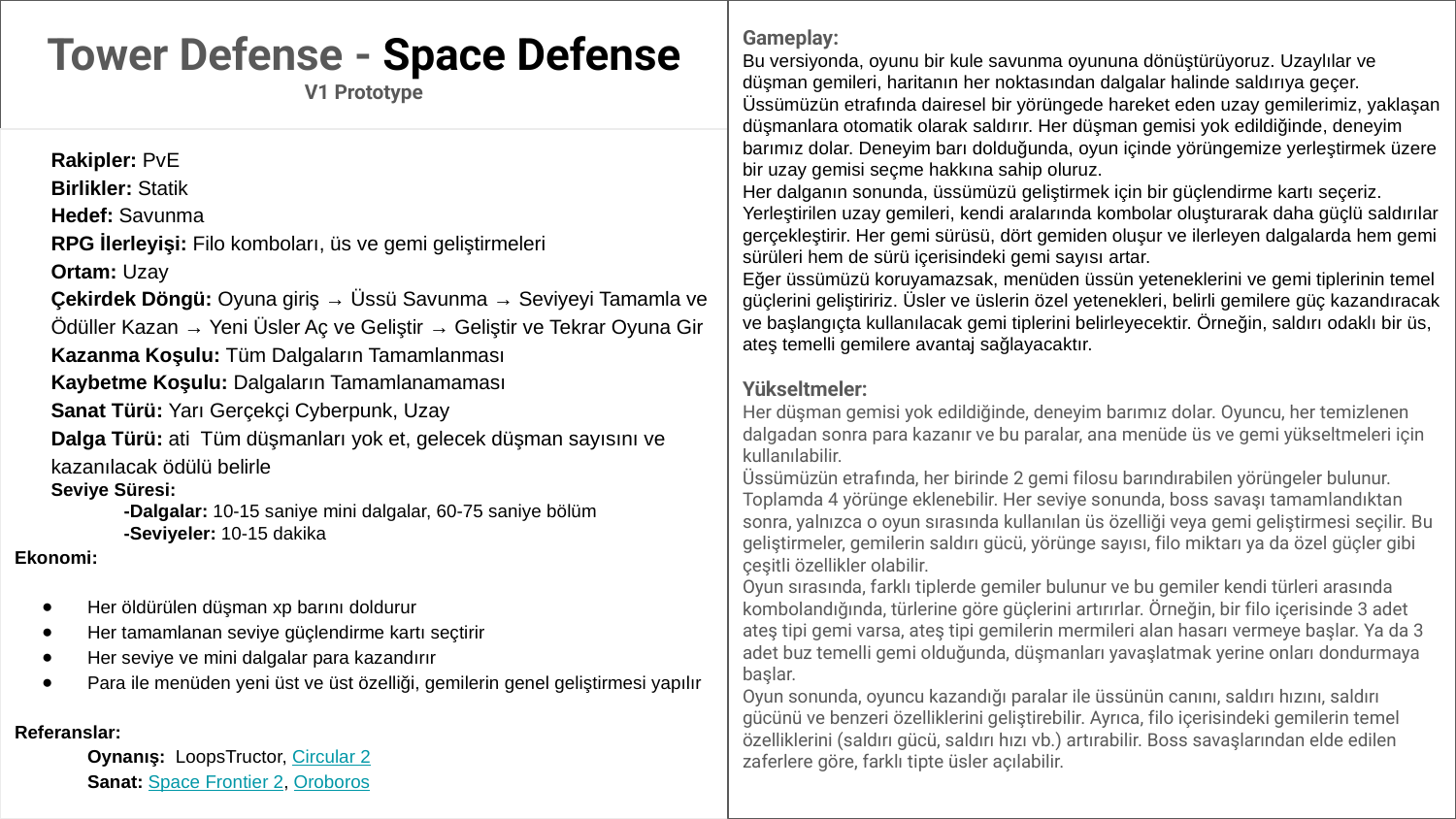

Tower Defense - Space Defense
V1 Prototype
Gameplay:
Bu versiyonda, oyunu bir kule savunma oyununa dönüştürüyoruz. Uzaylılar ve düşman gemileri, haritanın her noktasından dalgalar halinde saldırıya geçer. Üssümüzün etrafında dairesel bir yörüngede hareket eden uzay gemilerimiz, yaklaşan düşmanlara otomatik olarak saldırır. Her düşman gemisi yok edildiğinde, deneyim barımız dolar. Deneyim barı dolduğunda, oyun içinde yörüngemize yerleştirmek üzere bir uzay gemisi seçme hakkına sahip oluruz.
Her dalganın sonunda, üssümüzü geliştirmek için bir güçlendirme kartı seçeriz. Yerleştirilen uzay gemileri, kendi aralarında kombolar oluşturarak daha güçlü saldırılar gerçekleştirir. Her gemi sürüsü, dört gemiden oluşur ve ilerleyen dalgalarda hem gemi sürüleri hem de sürü içerisindeki gemi sayısı artar.
Eğer üssümüzü koruyamazsak, menüden üssün yeteneklerini ve gemi tiplerinin temel güçlerini geliştiririz. Üsler ve üslerin özel yetenekleri, belirli gemilere güç kazandıracak ve başlangıçta kullanılacak gemi tiplerini belirleyecektir. Örneğin, saldırı odaklı bir üs, ateş temelli gemilere avantaj sağlayacaktır.

Yükseltmeler:
Her düşman gemisi yok edildiğinde, deneyim barımız dolar. Oyuncu, her temizlenen dalgadan sonra para kazanır ve bu paralar, ana menüde üs ve gemi yükseltmeleri için kullanılabilir.
Üssümüzün etrafında, her birinde 2 gemi filosu barındırabilen yörüngeler bulunur. Toplamda 4 yörünge eklenebilir. Her seviye sonunda, boss savaşı tamamlandıktan sonra, yalnızca o oyun sırasında kullanılan üs özelliği veya gemi geliştirmesi seçilir. Bu geliştirmeler, gemilerin saldırı gücü, yörünge sayısı, filo miktarı ya da özel güçler gibi çeşitli özellikler olabilir.
Oyun sırasında, farklı tiplerde gemiler bulunur ve bu gemiler kendi türleri arasında kombolandığında, türlerine göre güçlerini artırırlar. Örneğin, bir filo içerisinde 3 adet ateş tipi gemi varsa, ateş tipi gemilerin mermileri alan hasarı vermeye başlar. Ya da 3 adet buz temelli gemi olduğunda, düşmanları yavaşlatmak yerine onları dondurmaya başlar.
Oyun sonunda, oyuncu kazandığı paralar ile üssünün canını, saldırı hızını, saldırı gücünü ve benzeri özelliklerini geliştirebilir. Ayrıca, filo içerisindeki gemilerin temel özelliklerini (saldırı gücü, saldırı hızı vb.) artırabilir. Boss savaşlarından elde edilen zaferlere göre, farklı tipte üsler açılabilir.

Rakipler: PvE
Birlikler: Statik
Hedef: Savunma
RPG İlerleyişi: Filo komboları, üs ve gemi geliştirmeleri
Ortam: Uzay
Çekirdek Döngü: Oyuna giriş → Üssü Savunma → Seviyeyi Tamamla ve Ödüller Kazan → Yeni Üsler Aç ve Geliştir → Geliştir ve Tekrar Oyuna Gir
Kazanma Koşulu: Tüm Dalgaların Tamamlanması
Kaybetme Koşulu: Dalgaların Tamamlanamaması
Sanat Türü: Yarı Gerçekçi Cyberpunk, Uzay
Dalga Türü: ati  Tüm düşmanları yok et, gelecek düşman sayısını ve kazanılacak ödülü belirle
Seviye Süresi:
-Dalgalar: 10-15 saniye mini dalgalar, 60-75 saniye bölüm
-Seviyeler: 10-15 dakika
Ekonomi:
Her öldürülen düşman xp barını doldurur
Her tamamlanan seviye güçlendirme kartı seçtirir
Her seviye ve mini dalgalar para kazandırır
Para ile menüden yeni üst ve üst özelliği, gemilerin genel geliştirmesi yapılır
Referanslar:
Oynanış:  LoopsTructor, Circular 2
Sanat: Space Frontier 2, Oroboros